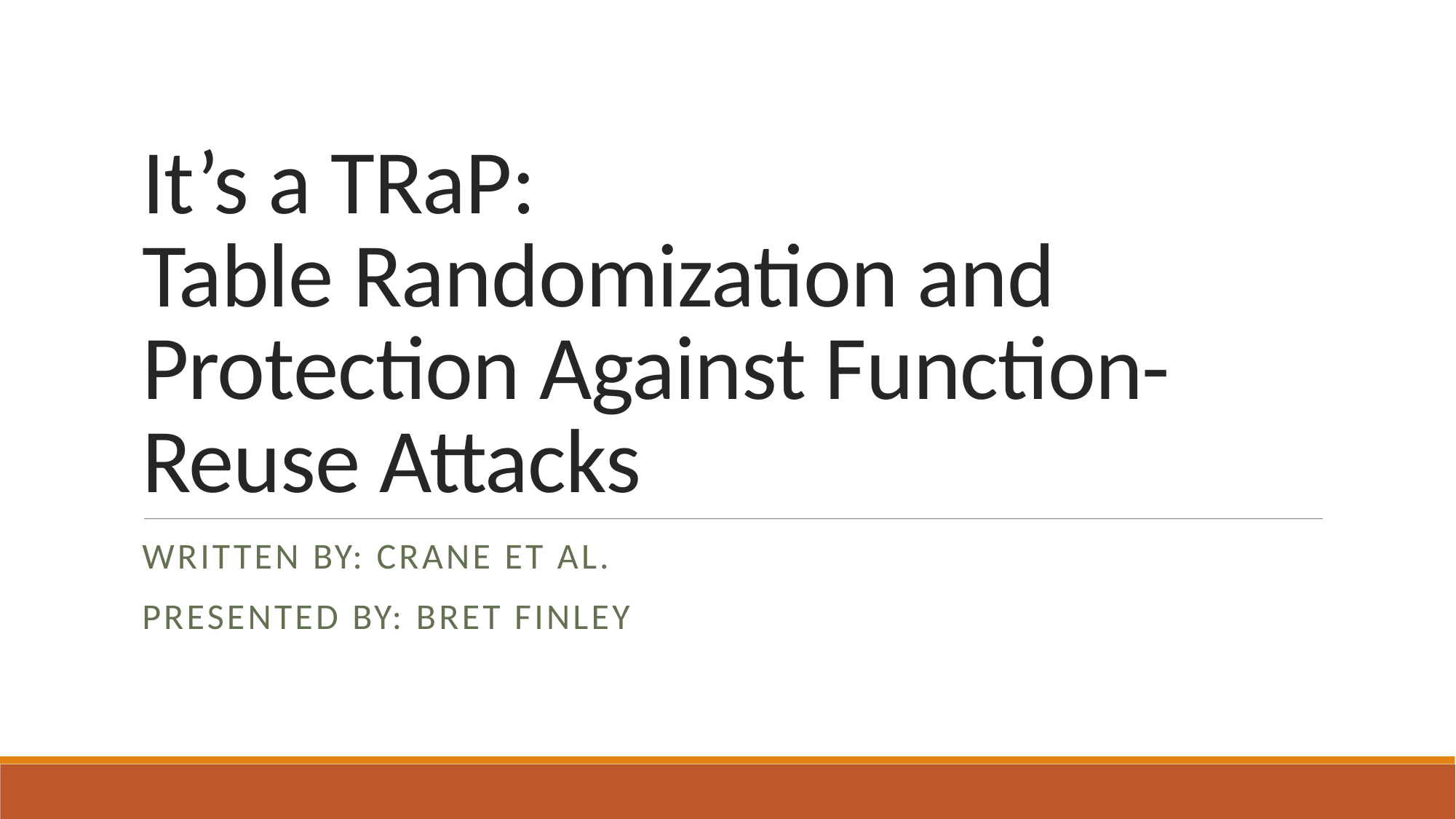

# It’s a TRaP: Table Randomization and Protection Against Function-Reuse Attacks
Written By: Crane et al.
Presented By: Bret Finley